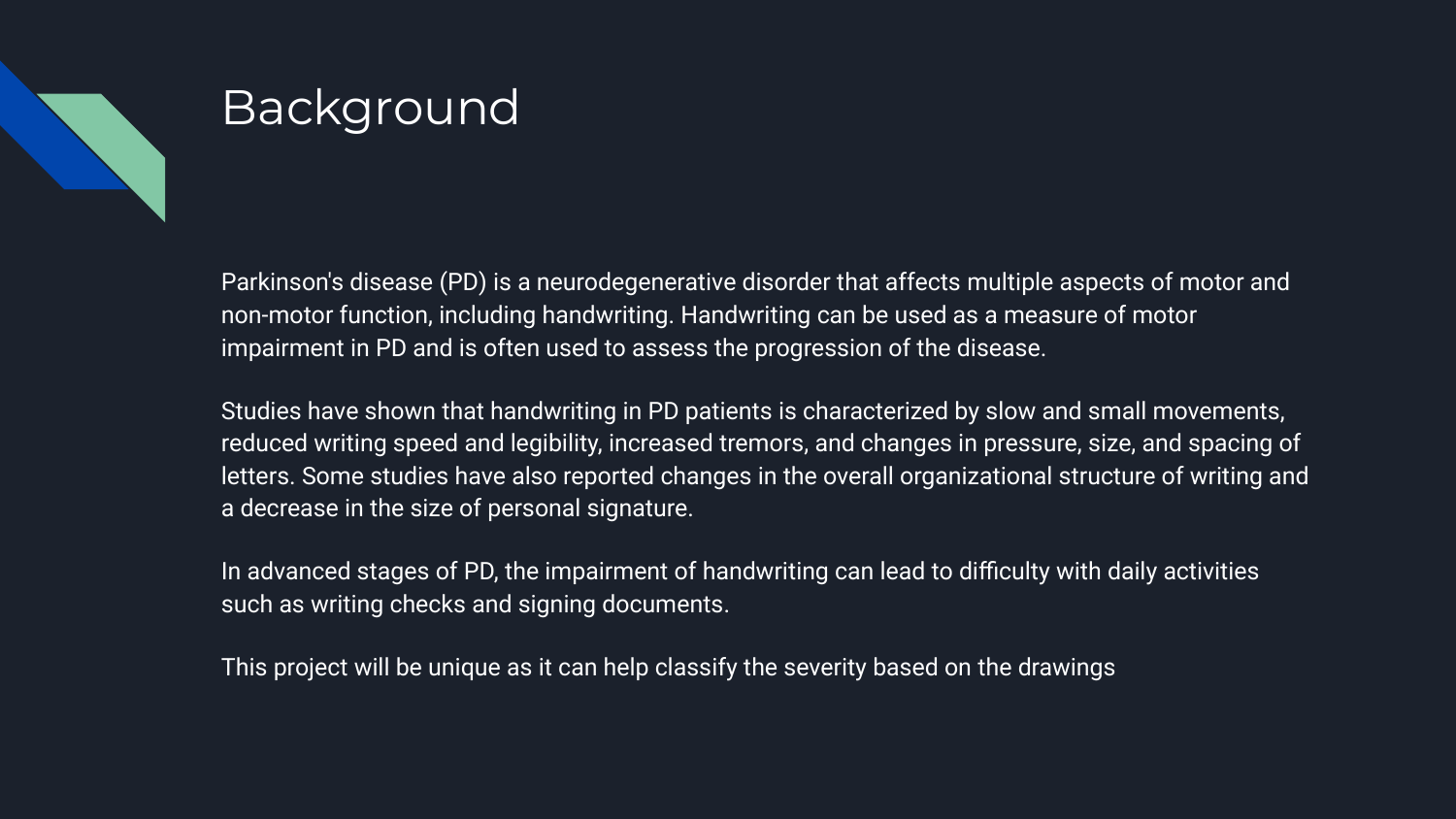

# Background
Parkinson's disease (PD) is a neurodegenerative disorder that affects multiple aspects of motor and non-motor function, including handwriting. Handwriting can be used as a measure of motor impairment in PD and is often used to assess the progression of the disease.
Studies have shown that handwriting in PD patients is characterized by slow and small movements, reduced writing speed and legibility, increased tremors, and changes in pressure, size, and spacing of letters. Some studies have also reported changes in the overall organizational structure of writing and a decrease in the size of personal signature.
In advanced stages of PD, the impairment of handwriting can lead to difficulty with daily activities such as writing checks and signing documents.
This project will be unique as it can help classify the severity based on the drawings